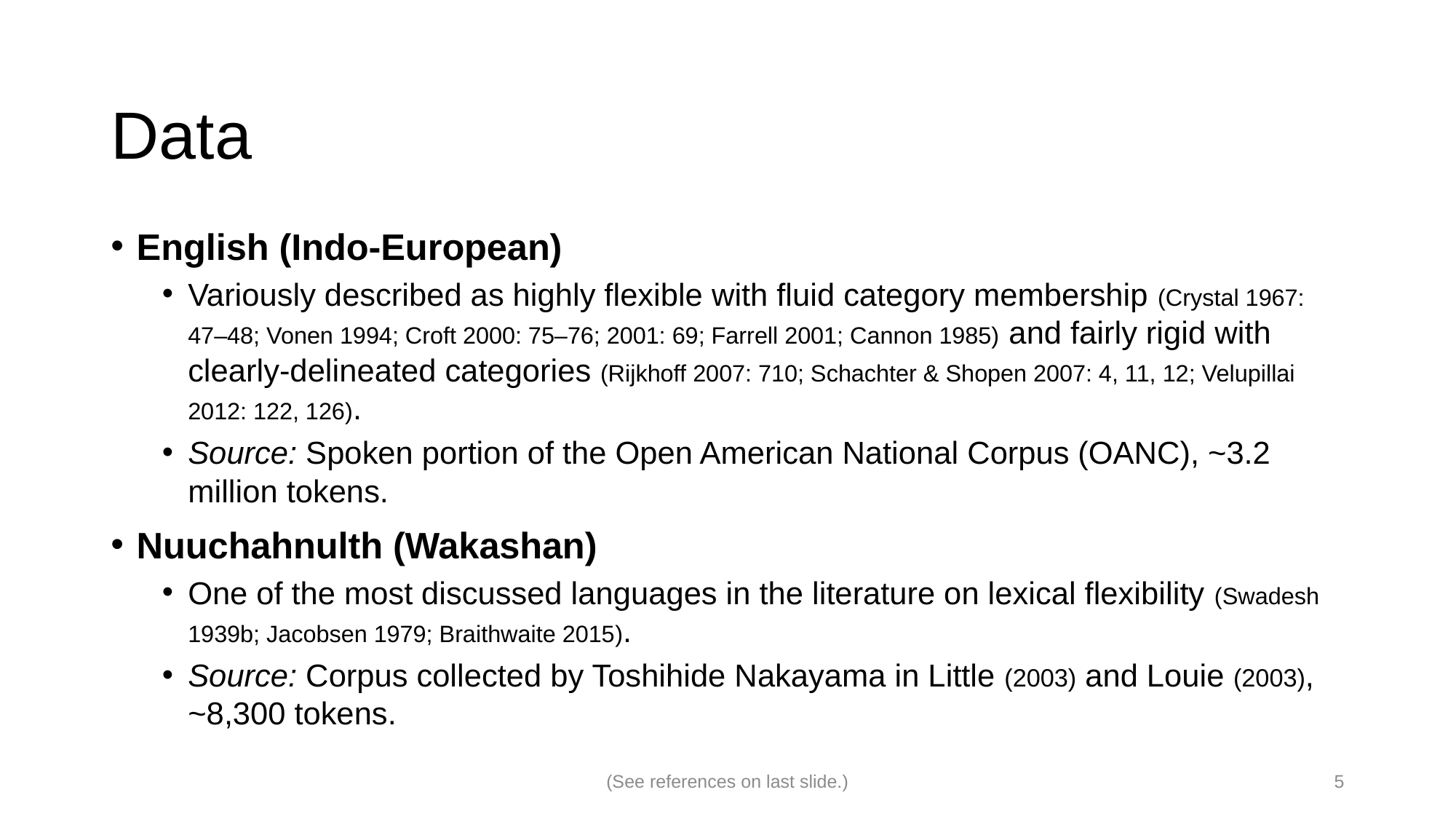

# Data
English (Indo-European)
Variously described as highly flexible with fluid category membership (Crystal 1967: 47–48; Vonen 1994; Croft 2000: 75–76; 2001: 69; Farrell 2001; Cannon 1985) and fairly rigid with clearly-delineated categories (Rijkhoff 2007: 710; Schachter & Shopen 2007: 4, 11, 12; Velupillai 2012: 122, 126).
Source: Spoken portion of the Open American National Corpus (OANC), ~3.2 million tokens.
Nuuchahnulth (Wakashan)
One of the most discussed languages in the literature on lexical flexibility (Swadesh 1939b; Jacobsen 1979; Braithwaite 2015).
Source: Corpus collected by Toshihide Nakayama in Little (2003) and Louie (2003), ~8,300 tokens.
(See references on last slide.)
5